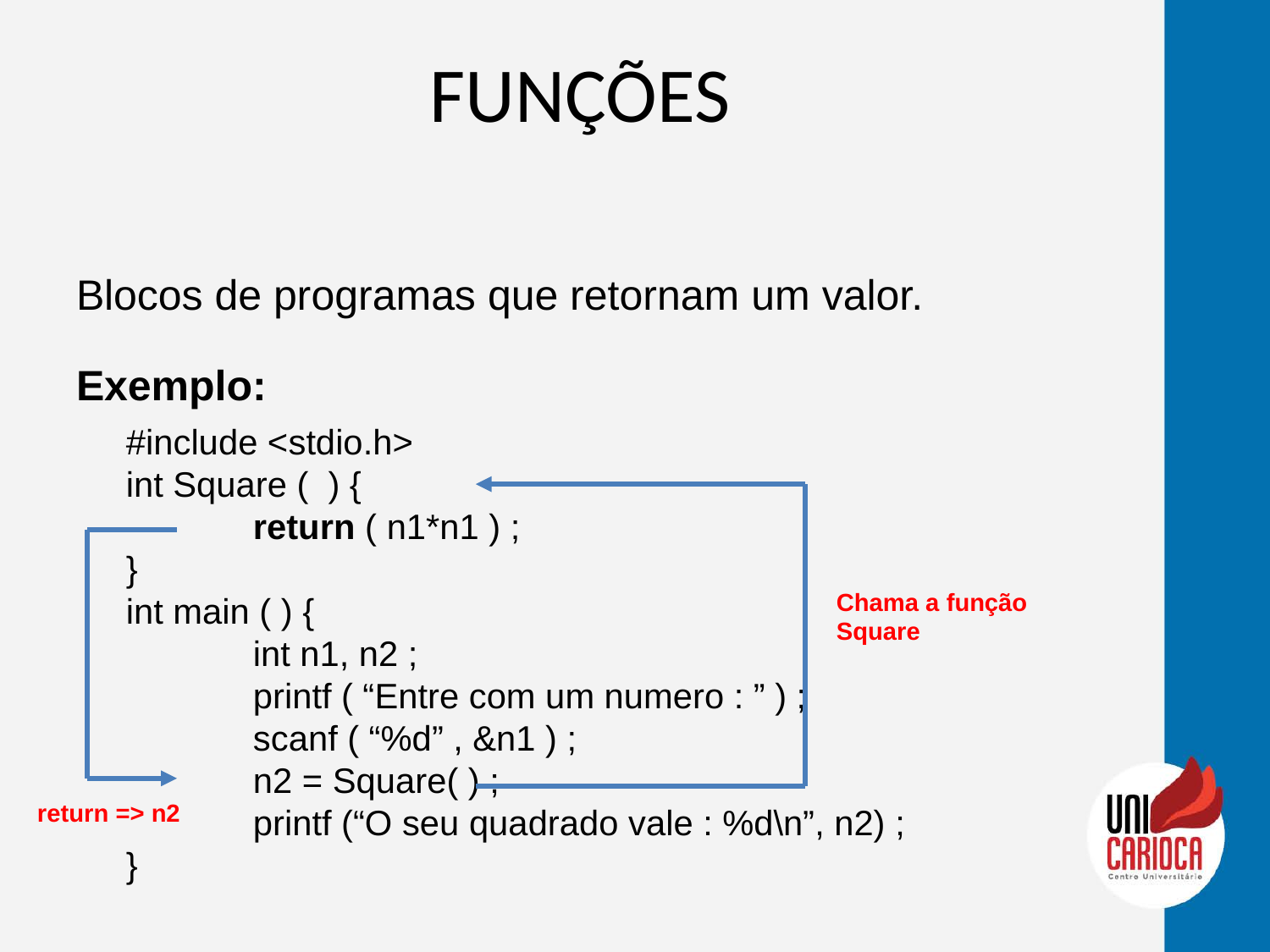

# FUNÇÕES

Blocos de programas que retornam um valor.

Exemplo:
#include <stdio.h>
int Square (  ) {
	return ( n1*n1 ) ;
}
int main ( ) {
	int n1, n2 ;
	printf ( “Entre com um numero : ” ) ;
	scanf ( “%d” , &n1 ) ;
	n2 = Square( ) ;
	printf (“O seu quadrado vale : %d\n”, n2) ;
}

Chama a função Square
return => n2